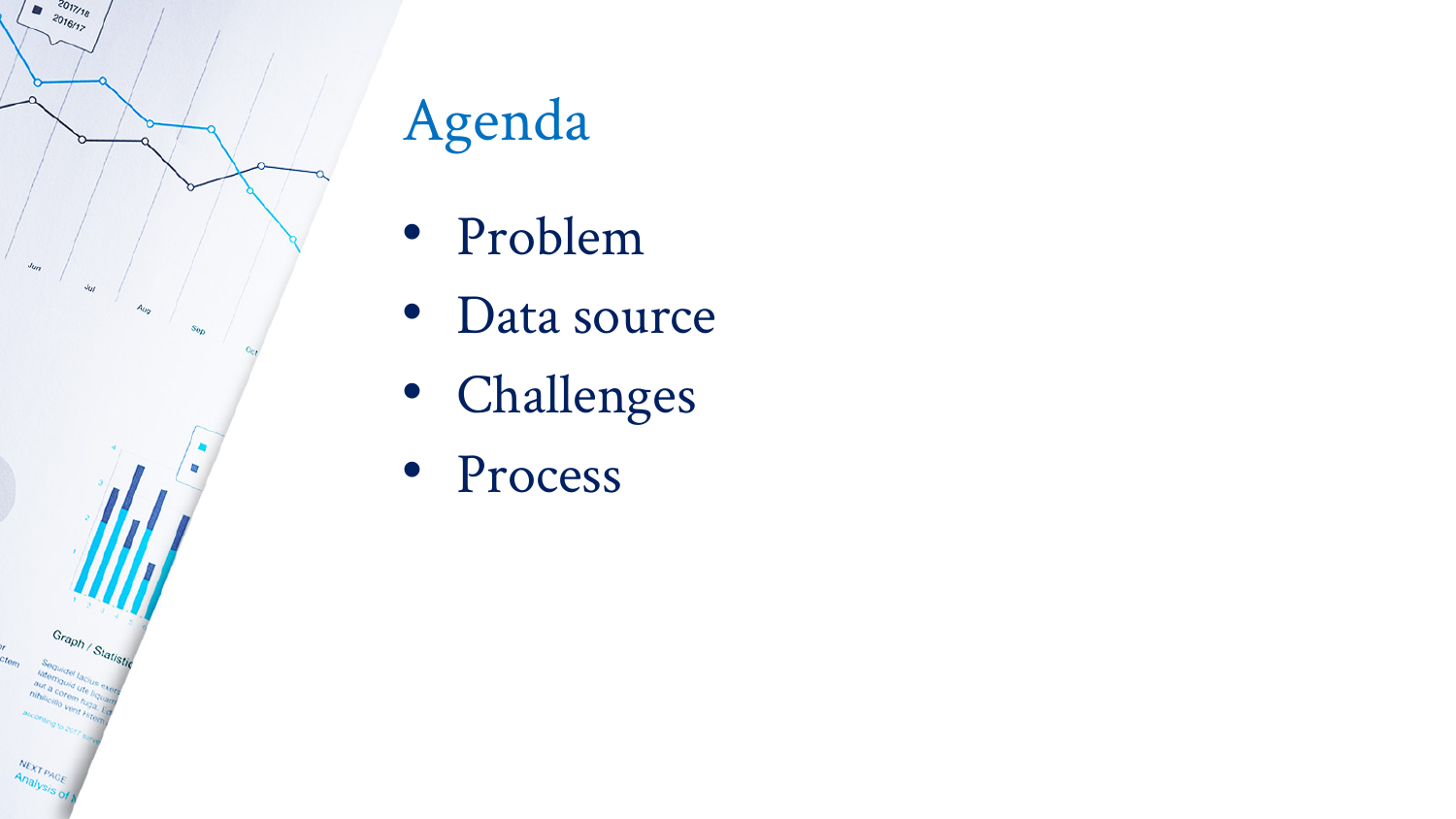

# Agenda
Problem
Data source
Challenges
Process